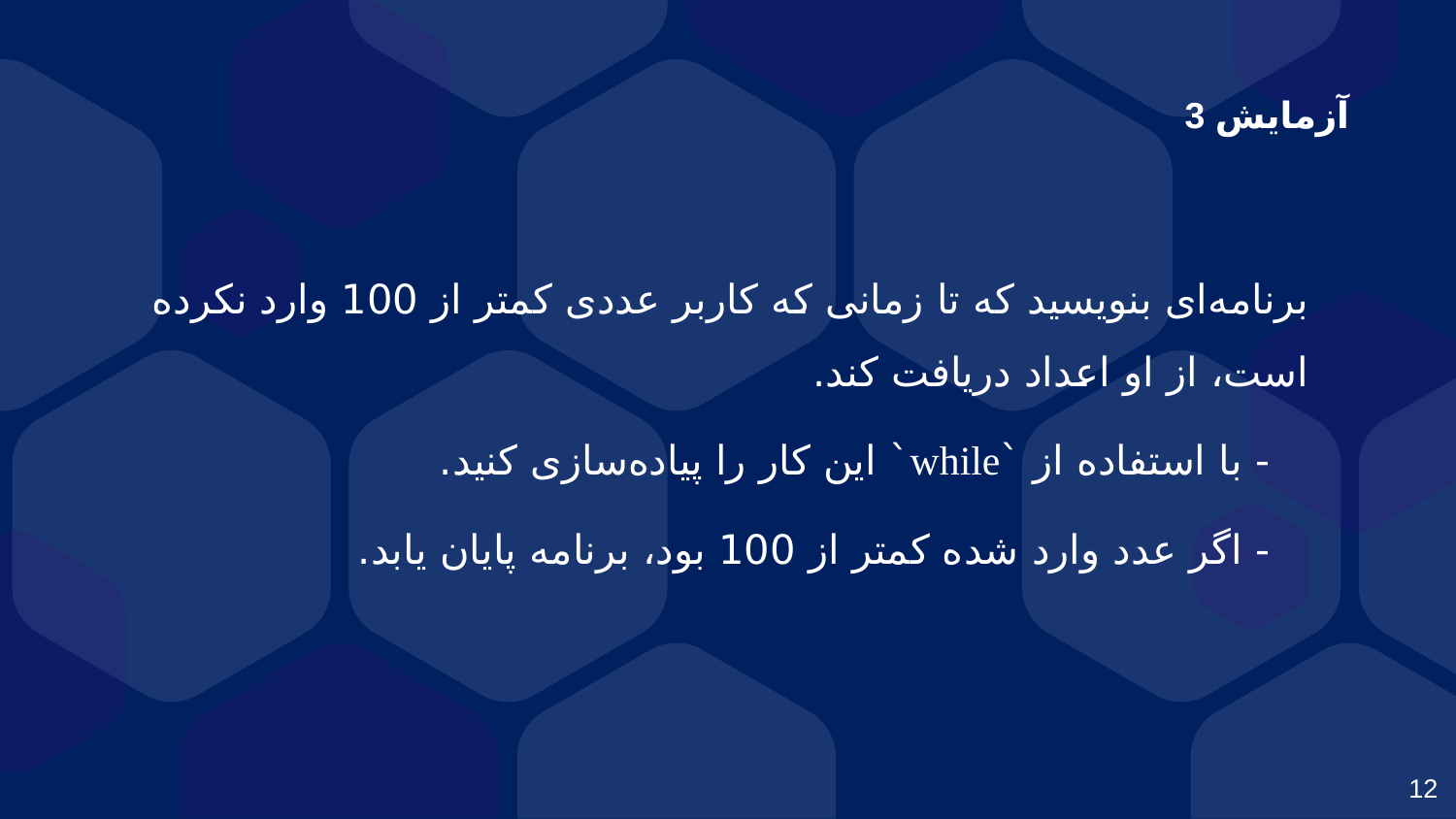

آزمایش 3
برنامه‌ای بنویسید که تا زمانی که کاربر عددی کمتر از 100 وارد نکرده است، از او اعداد دریافت کند.
   - با استفاده از `while` این کار را پیاده‌سازی کنید.
   - اگر عدد وارد شده کمتر از 100 بود، برنامه پایان یابد.
12